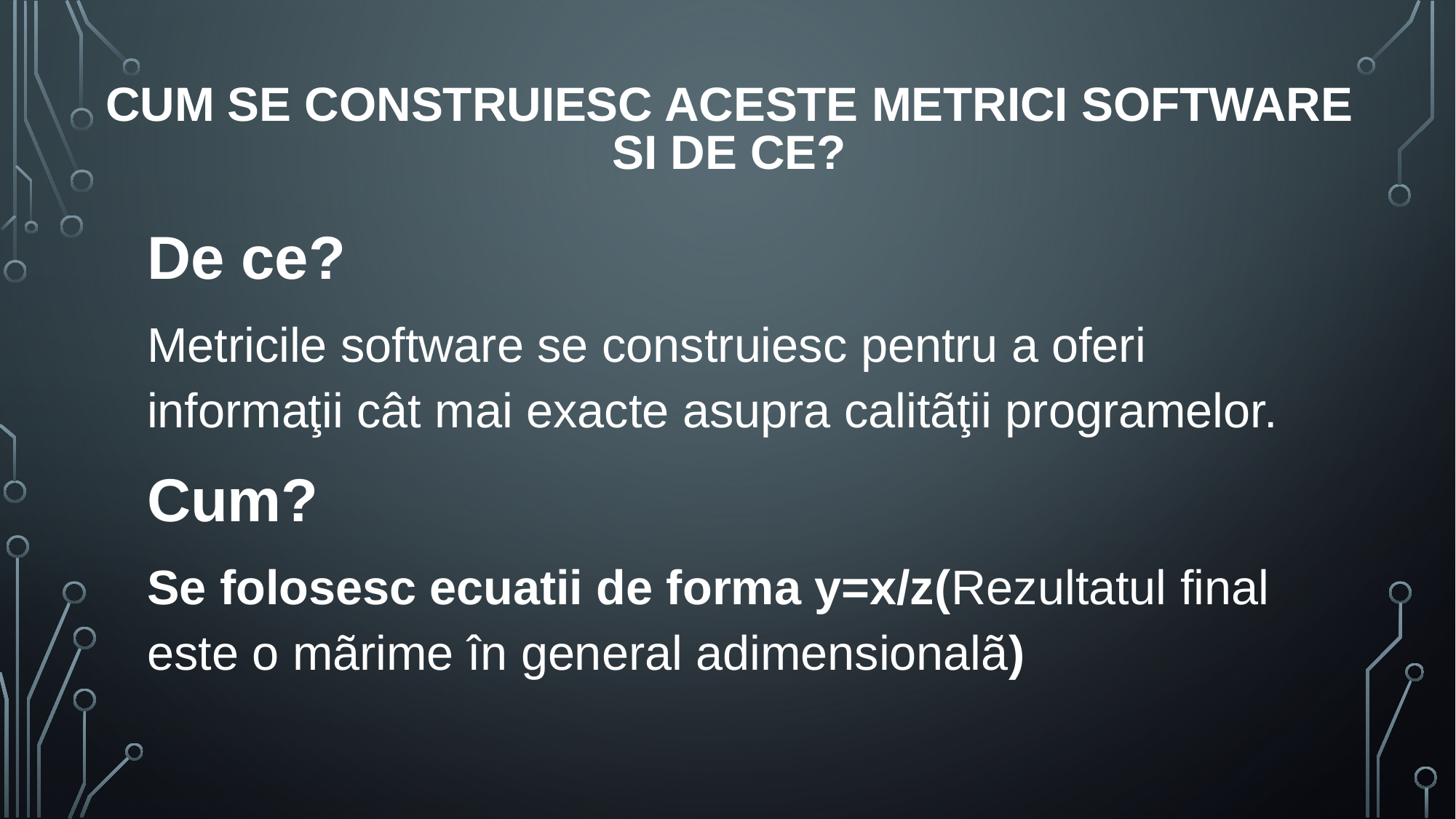

# Cum se construiesc aceste metrici software si de ce?
De ce?
Metricile software se construiesc pentru a oferi informaţii cât mai exacte asupra calitãţii programelor.
Cum?
Se folosesc ecuatii de forma y=x/z(Rezultatul final este o mãrime în general adimensionalã)